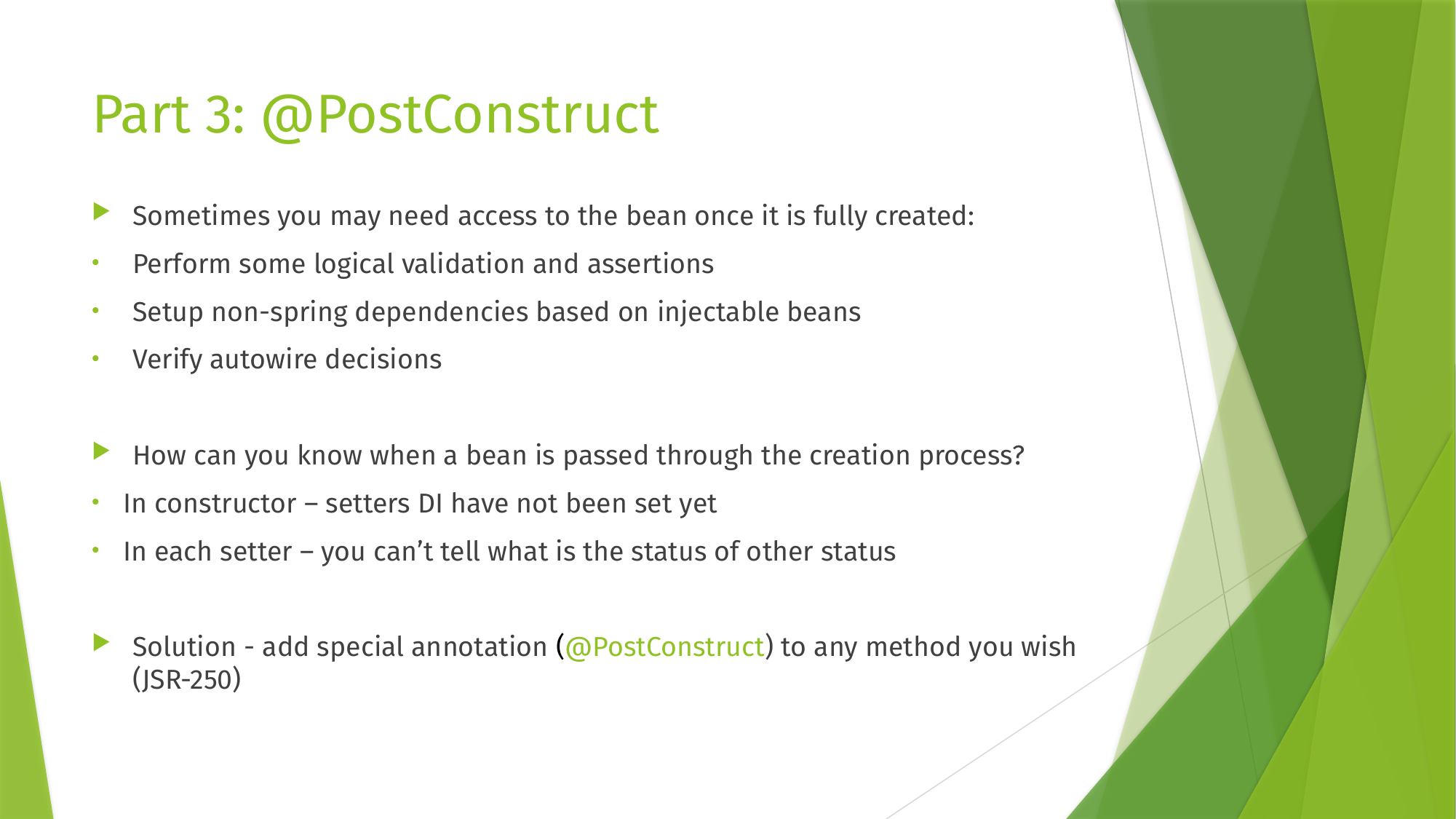

# Part 3: @PostConstruct
Sometimes you may need access to the bean once it is fully created:
Perform some logical validation and assertions
Setup non-spring dependencies based on injectable beans
Verify autowire decisions

How can you know when a bean is passed through the creation process?
In constructor – setters DI have not been set yet
In each setter – you can’t tell what is the status of other status

Solution - add special annotation (@PostConstruct) to any method you wish (JSR-250)